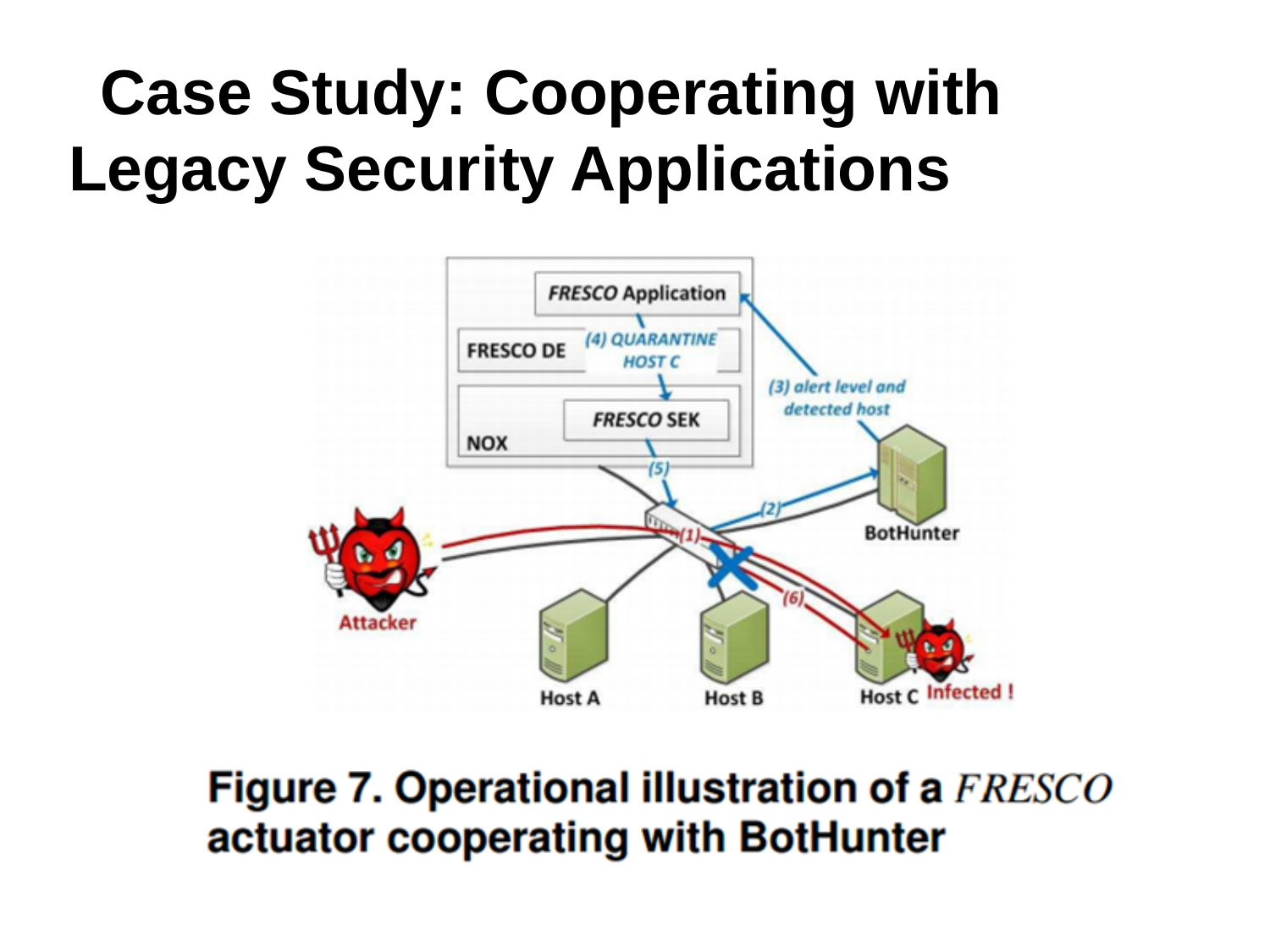

# Case Study: Cooperating with Legacy Security Applications